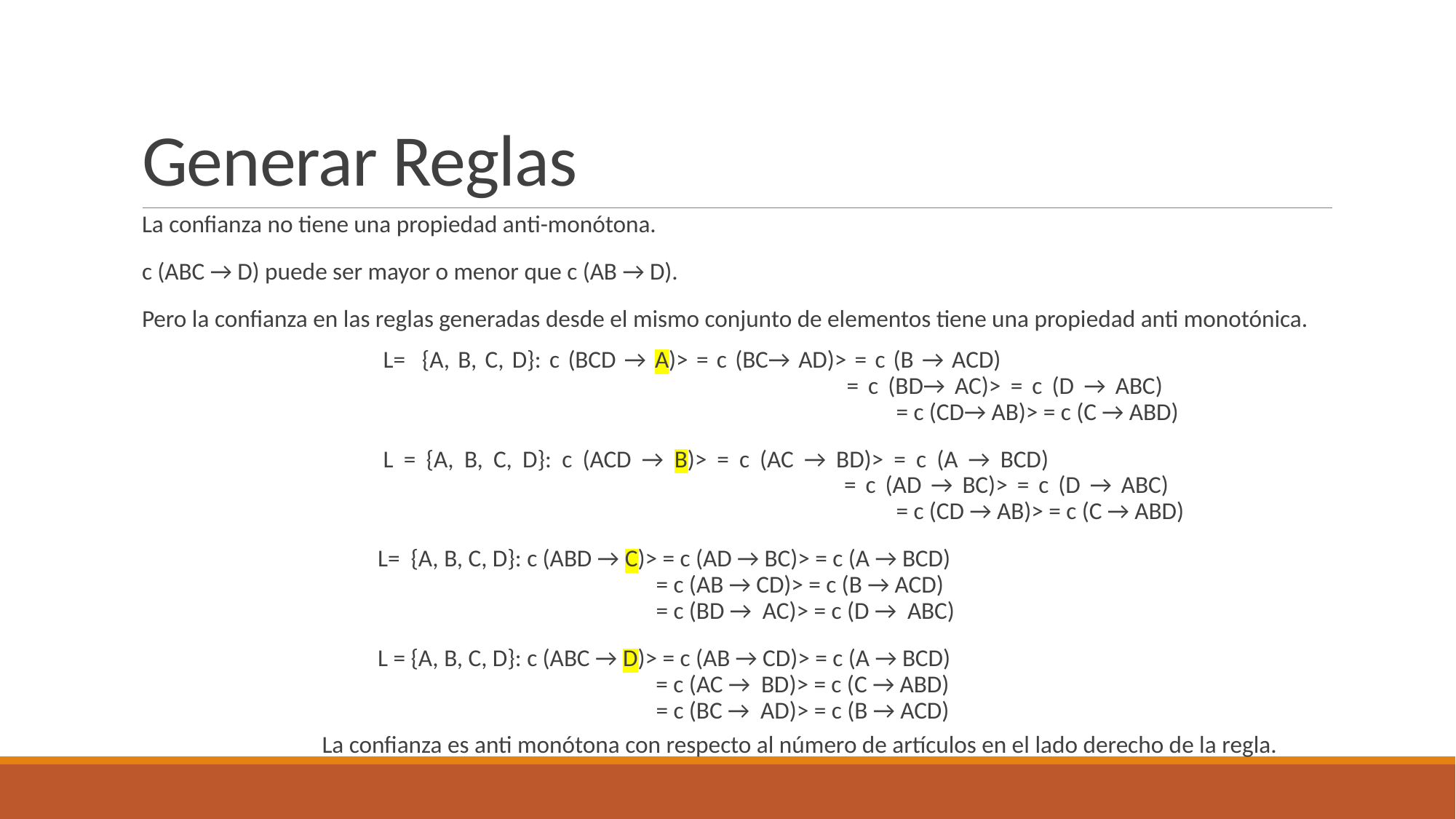

# Generar Reglas
La confianza no tiene una propiedad anti-monótona.
c (ABC → D) puede ser mayor o menor que c (AB → D).
Pero la confianza en las reglas generadas desde el mismo conjunto de elementos tiene una propiedad anti monotónica.

	             La confianza es anti monótona con respecto al número de artículos en el lado derecho de la regla.

L=  {A, B, C, D}: c (BCD → A)> = c (BC→ AD)> = c (B → ACD) 				                				              = c (BD→ AC)> = c (D → ABC) 								              = c (CD→ AB)> = c (C → ABD)
L = {A, B, C, D}: c (ACD → B)> = c (AC → BD)> = c (A → BCD) 								              = c (AD → BC)> = c (D → ABC) 								              = c (CD → AB)> = c (C → ABD)
 L=  {A, B, C, D}: c (ABD → C)> = c (AD → BC)> = c (A → BCD) 								            = c (AB → CD)> = c (B → ACD) 								            = c (BD →  AC)> = c (D →  ABC)
 L = {A, B, C, D}: c (ABC → D)> = c (AB → CD)> = c (A → BCD) 							                                = c (AC →  BD)> = c (C → ABD) 								            = c (BC →  AD)> = c (B → ACD)